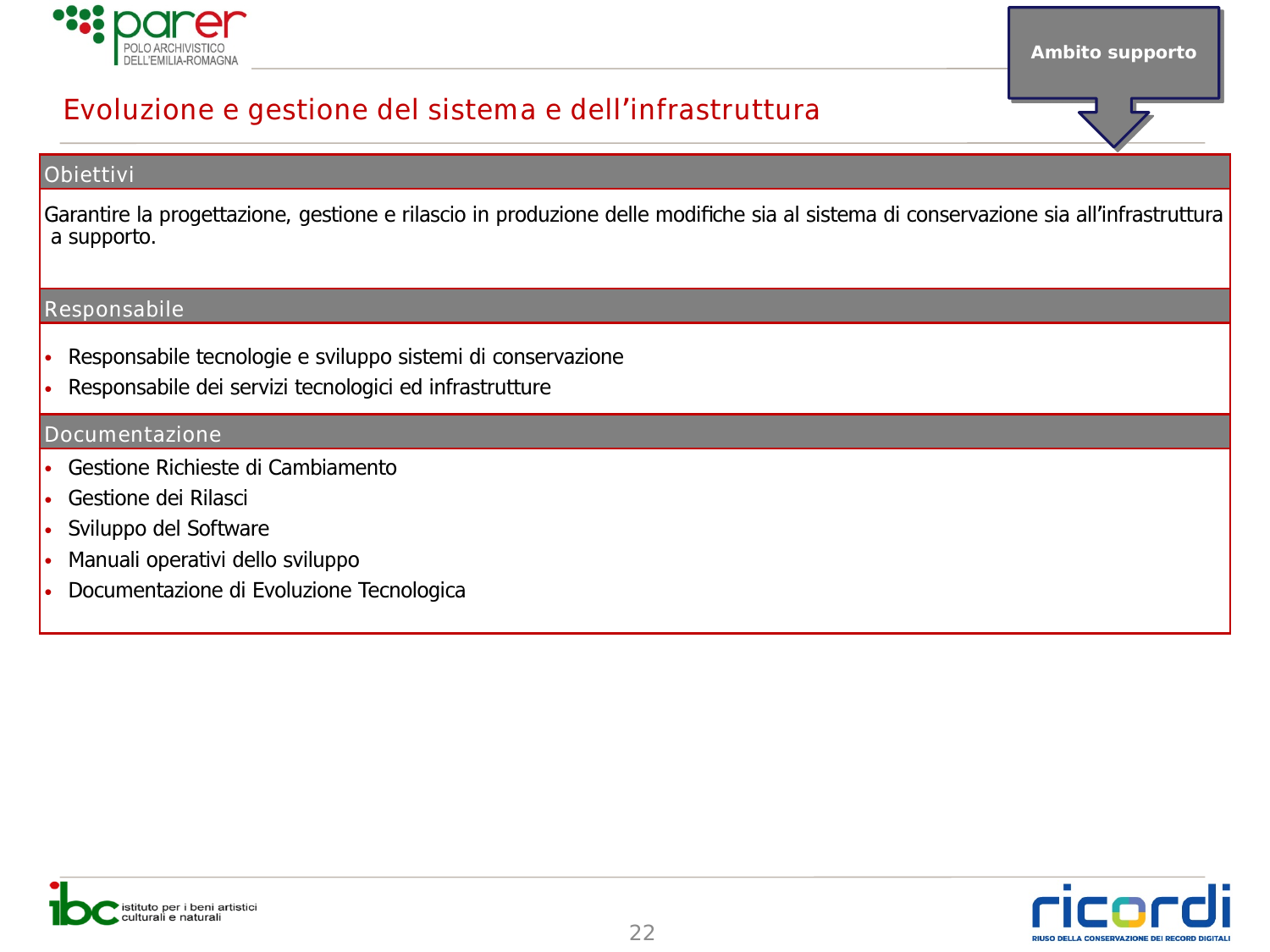

Ambito supporto
# Evoluzione e gestione del sistema e dell’infrastruttura
| Obiettivi |
| --- |
| Garantire la progettazione, gestione e rilascio in produzione delle modifiche sia al sistema di conservazione sia all’infrastruttura a supporto. |
| Responsabile |
| Responsabile tecnologie e sviluppo sistemi di conservazione Responsabile dei servizi tecnologici ed infrastrutture |
| Documentazione |
| Gestione Richieste di Cambiamento Gestione dei Rilasci Sviluppo del Software Manuali operativi dello sviluppo Documentazione di Evoluzione Tecnologica |
22